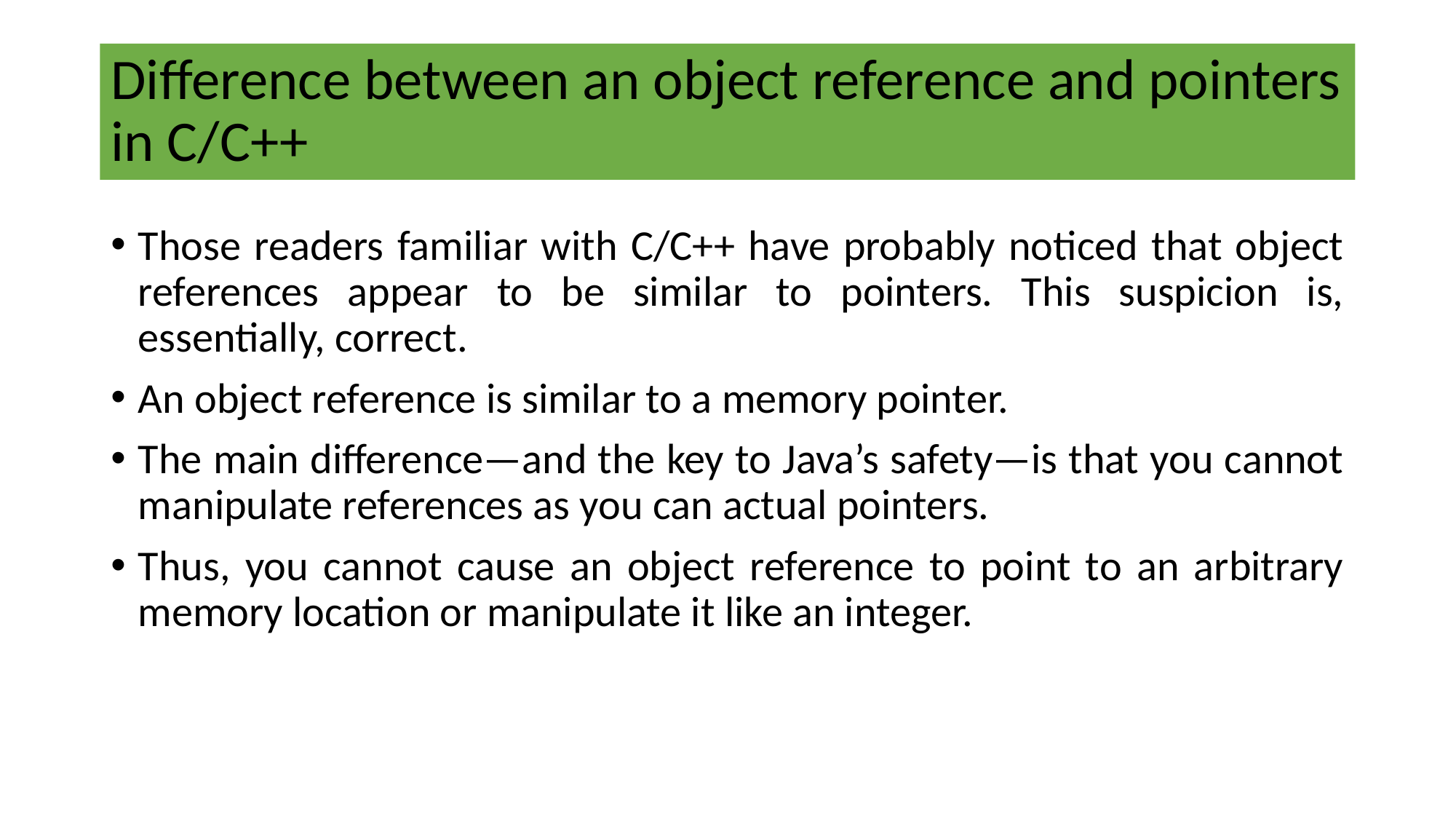

# Difference between an object reference and pointers in C/C++
Those readers familiar with C/C++ have probably noticed that object references appear to be similar to pointers. This suspicion is, essentially, correct.
An object reference is similar to a memory pointer.
The main difference—and the key to Java’s safety—is that you cannot manipulate references as you can actual pointers.
Thus, you cannot cause an object reference to point to an arbitrary memory location or manipulate it like an integer.